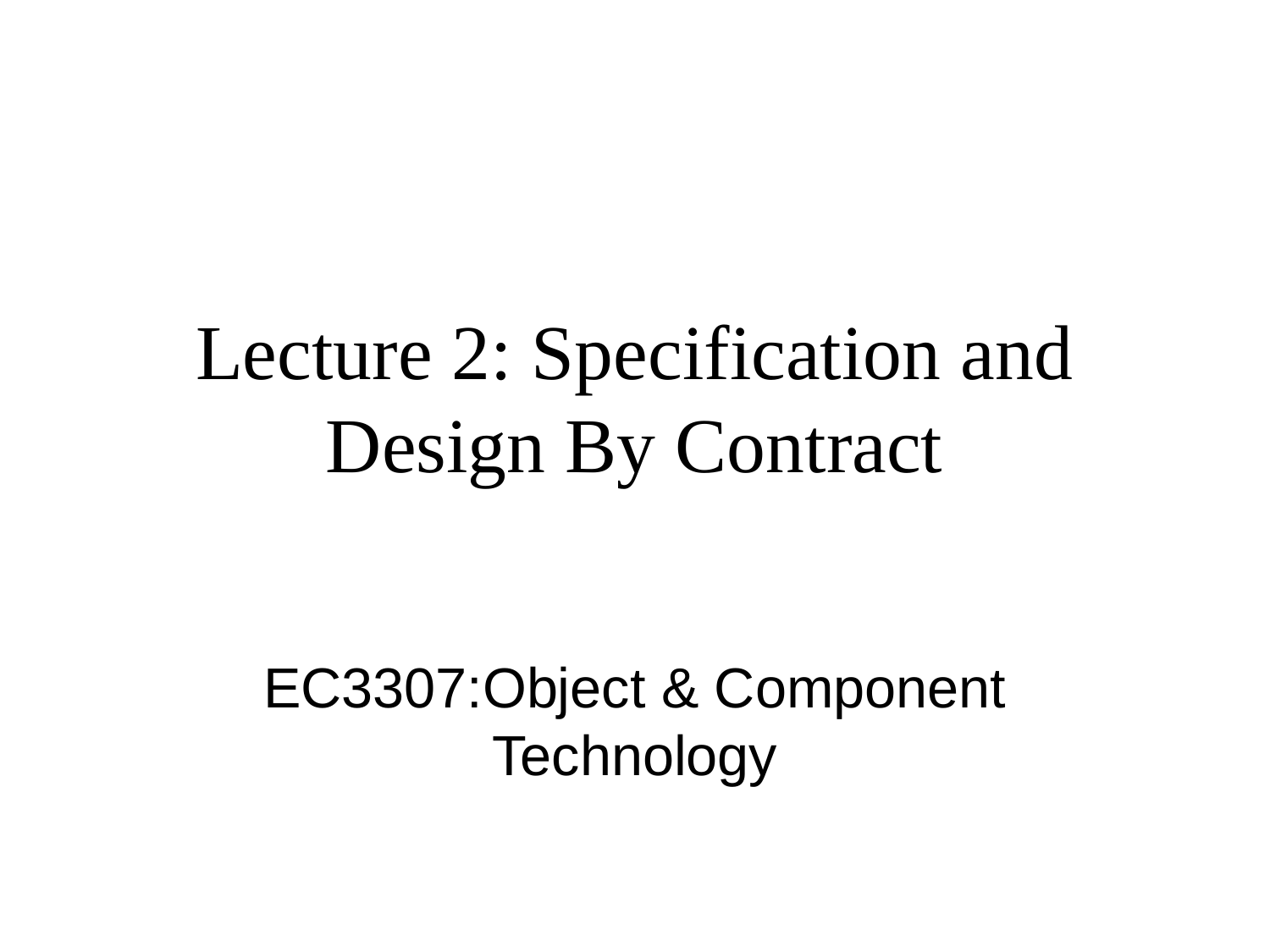

# Lecture 2: Specification and Design By Contract
EC3307:Object & Component Technology